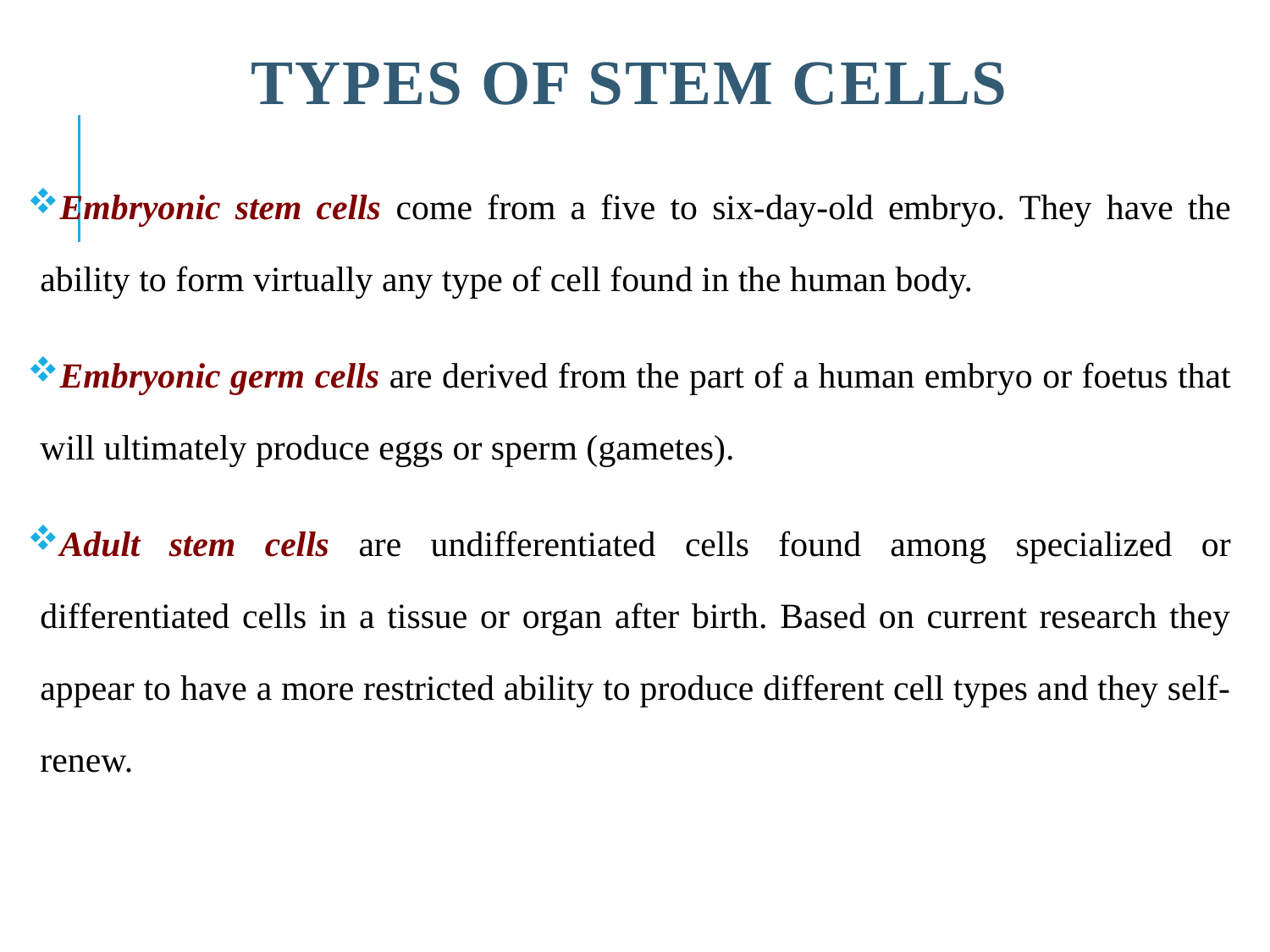

# Types of Stem Cells
Embryonic stem cells come from a five to six-day-old embryo. They have the ability to form virtually any type of cell found in the human body.
Embryonic germ cells are derived from the part of a human embryo or foetus that will ultimately produce eggs or sperm (gametes).
Adult stem cells are undifferentiated cells found among specialized or differentiated cells in a tissue or organ after birth. Based on current research they appear to have a more restricted ability to produce different cell types and they self-renew.